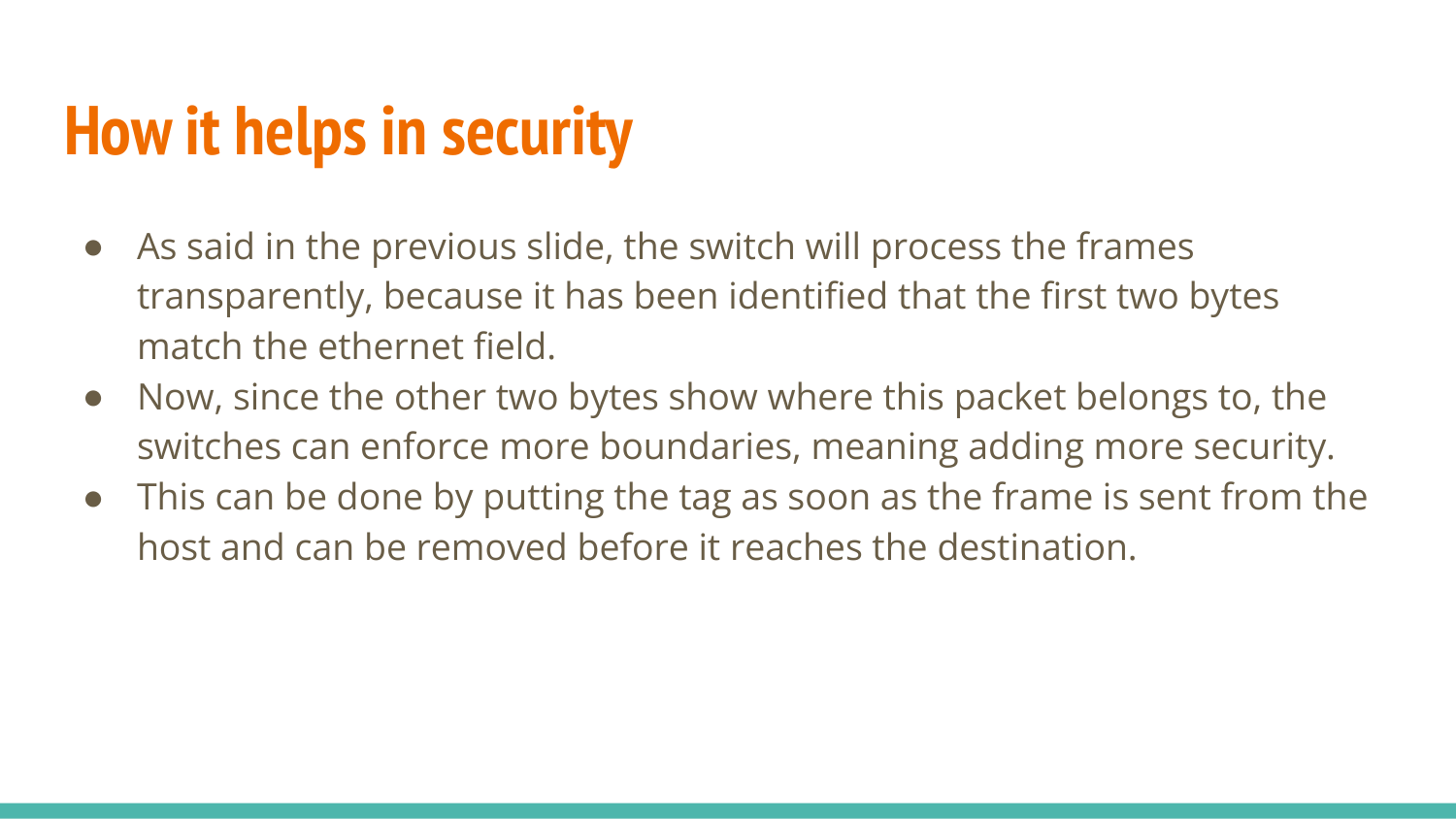

# How it helps in security
As said in the previous slide, the switch will process the frames transparently, because it has been identified that the first two bytes match the ethernet field.
Now, since the other two bytes show where this packet belongs to, the switches can enforce more boundaries, meaning adding more security.
This can be done by putting the tag as soon as the frame is sent from the host and can be removed before it reaches the destination.